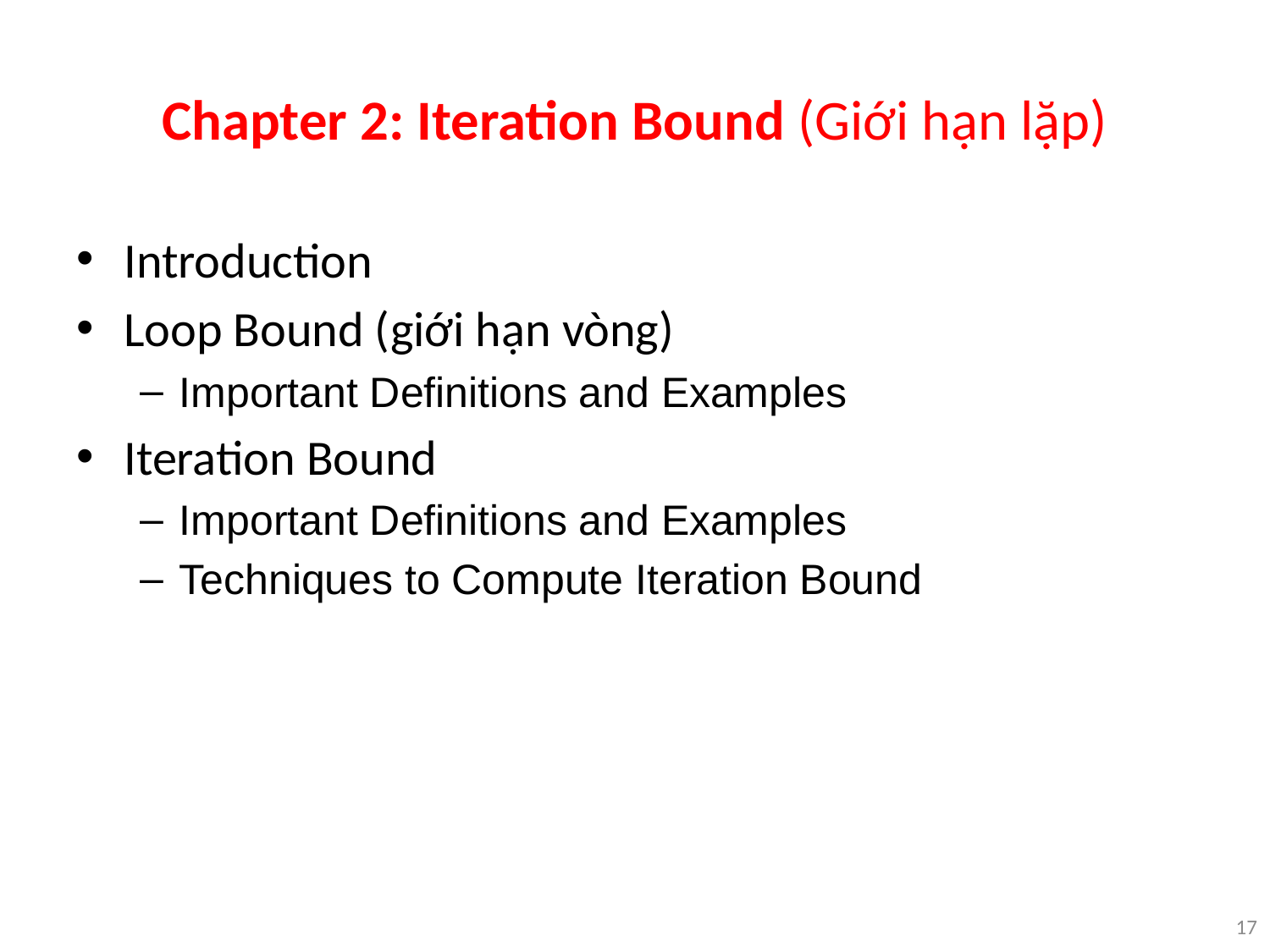

# Chapter 2: Iteration Bound (Giới hạn lặp)
Introduction
Loop Bound (giới hạn vòng)
Important Definitions and Examples
Iteration Bound
Important Definitions and Examples
Techniques to Compute Iteration Bound
17